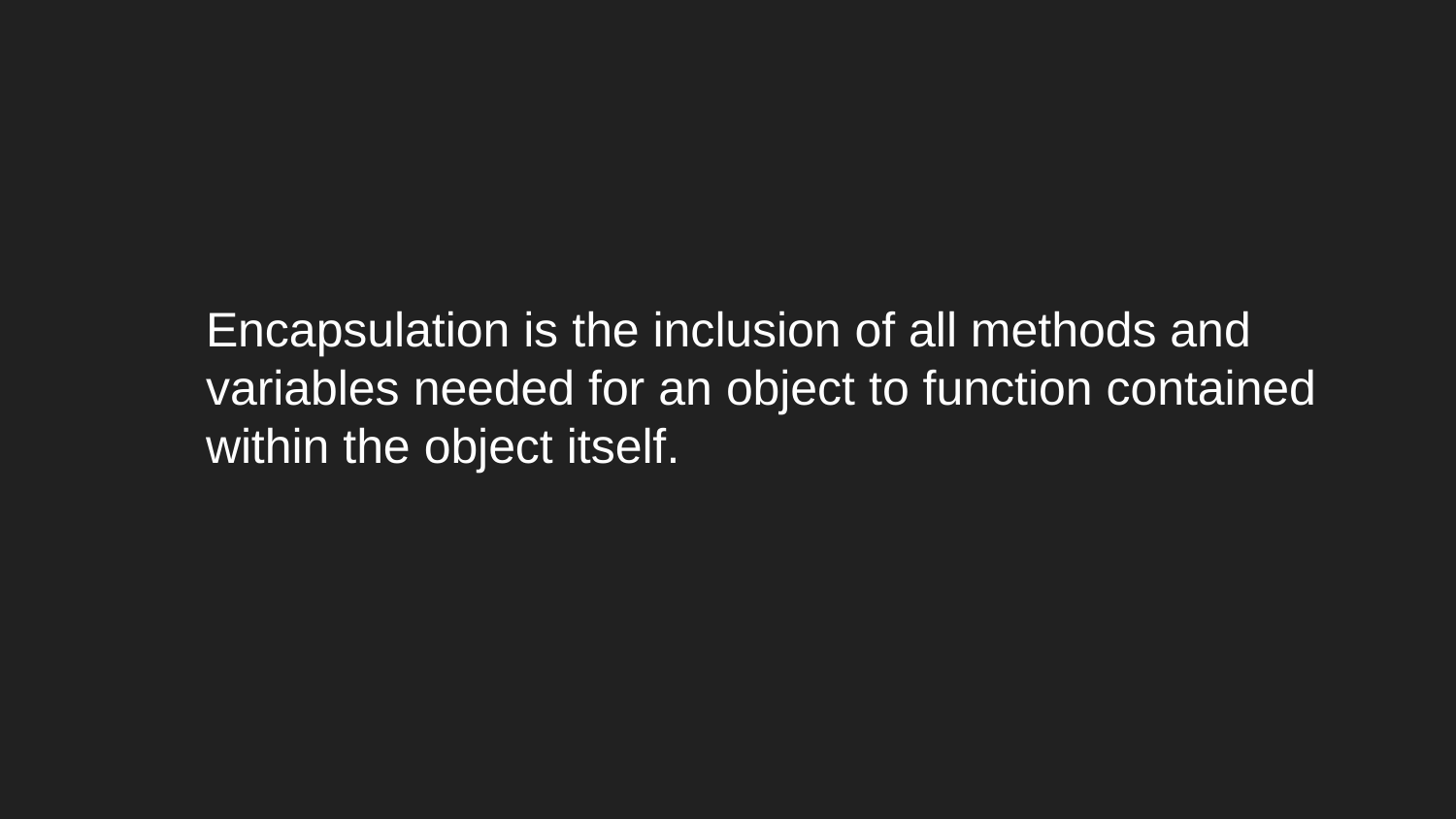

Encapsulation is the inclusion of all methods and variables needed for an object to function contained within the object itself.